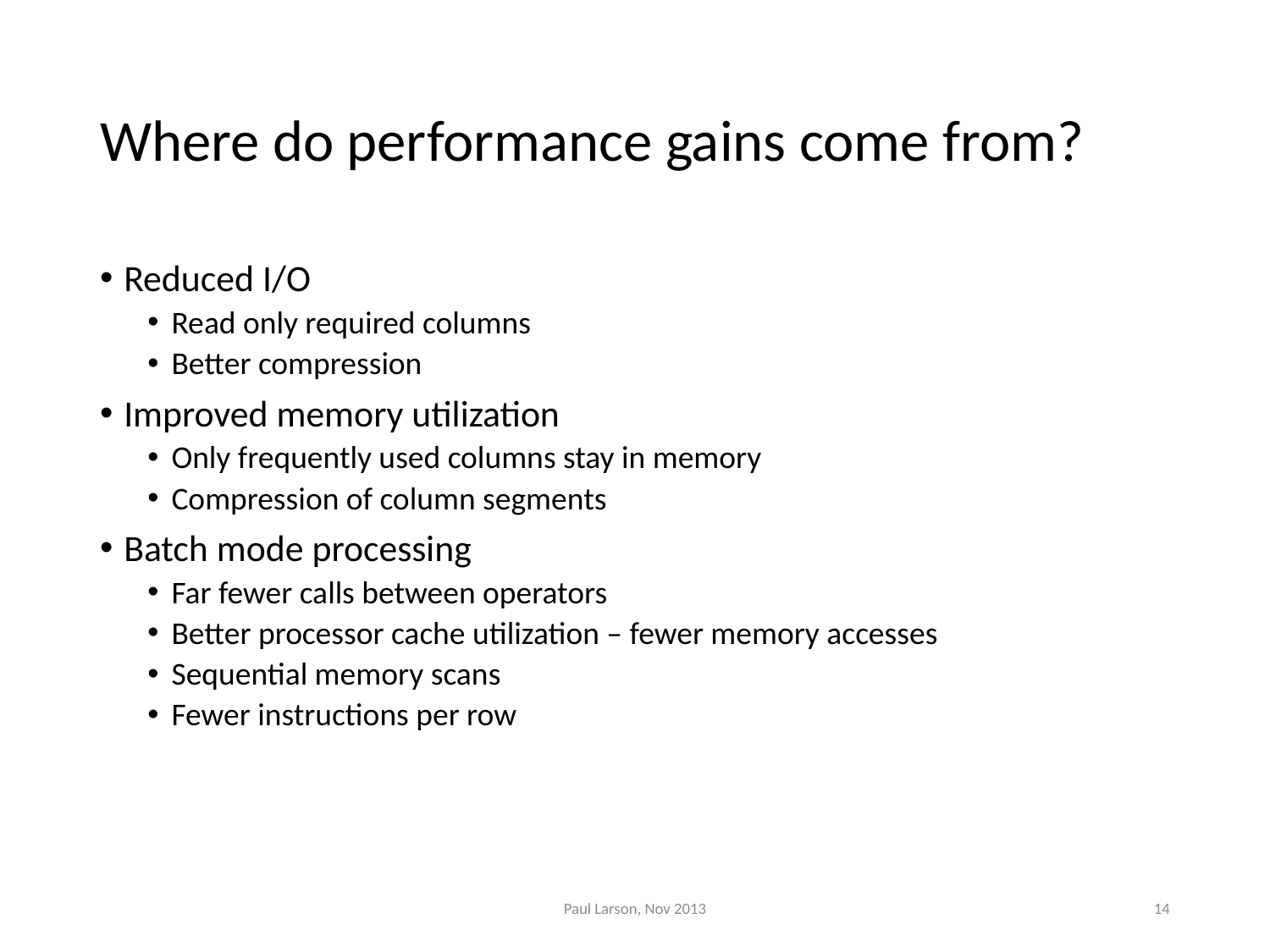

# Where do performance gains come from?
Reduced I/O
Read only required columns
Better compression
Improved memory utilization
Only frequently used columns stay in memory
Compression of column segments
Batch mode processing
Far fewer calls between operators
Better processor cache utilization – fewer memory accesses
Sequential memory scans
Fewer instructions per row
Paul Larson, Nov 2013
14